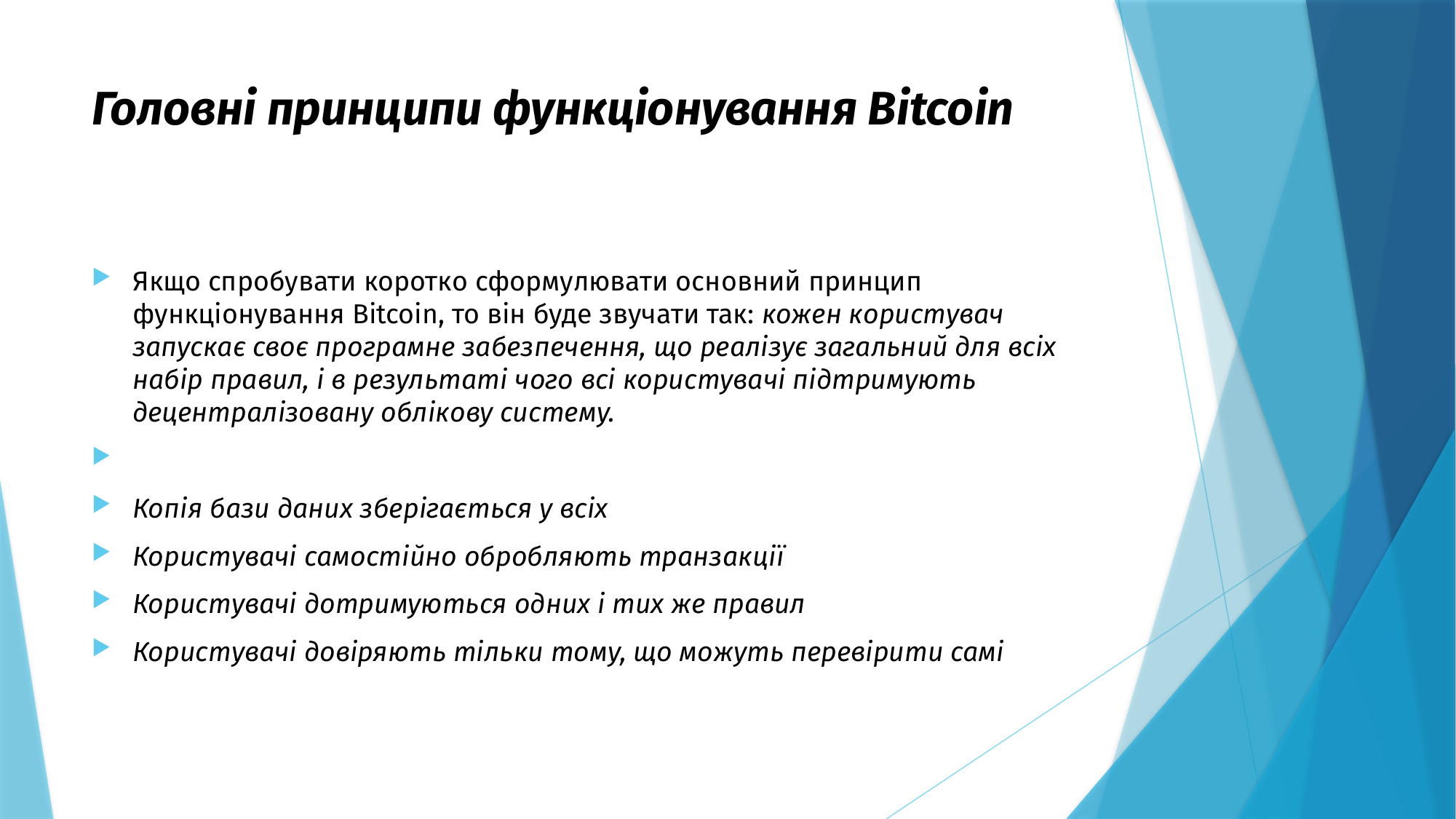

# Головні принципи функціонування Bitcoin
Якщо спробувати коротко сформулювати основний принцип функціонування Bitcoin, то він буде звучати так: кожен користувач запускає своє програмне забезпечення, що реалізує загальний для всіх набір правил, і в результаті чого всі користувачі підтримують децентралізовану облікову систему.

Копія бази даних зберігається у всіх
Користувачі самостійно обробляють транзакції
Користувачі дотримуються одних і тих же правил
Користувачі довіряють тільки тому, що можуть перевірити самі